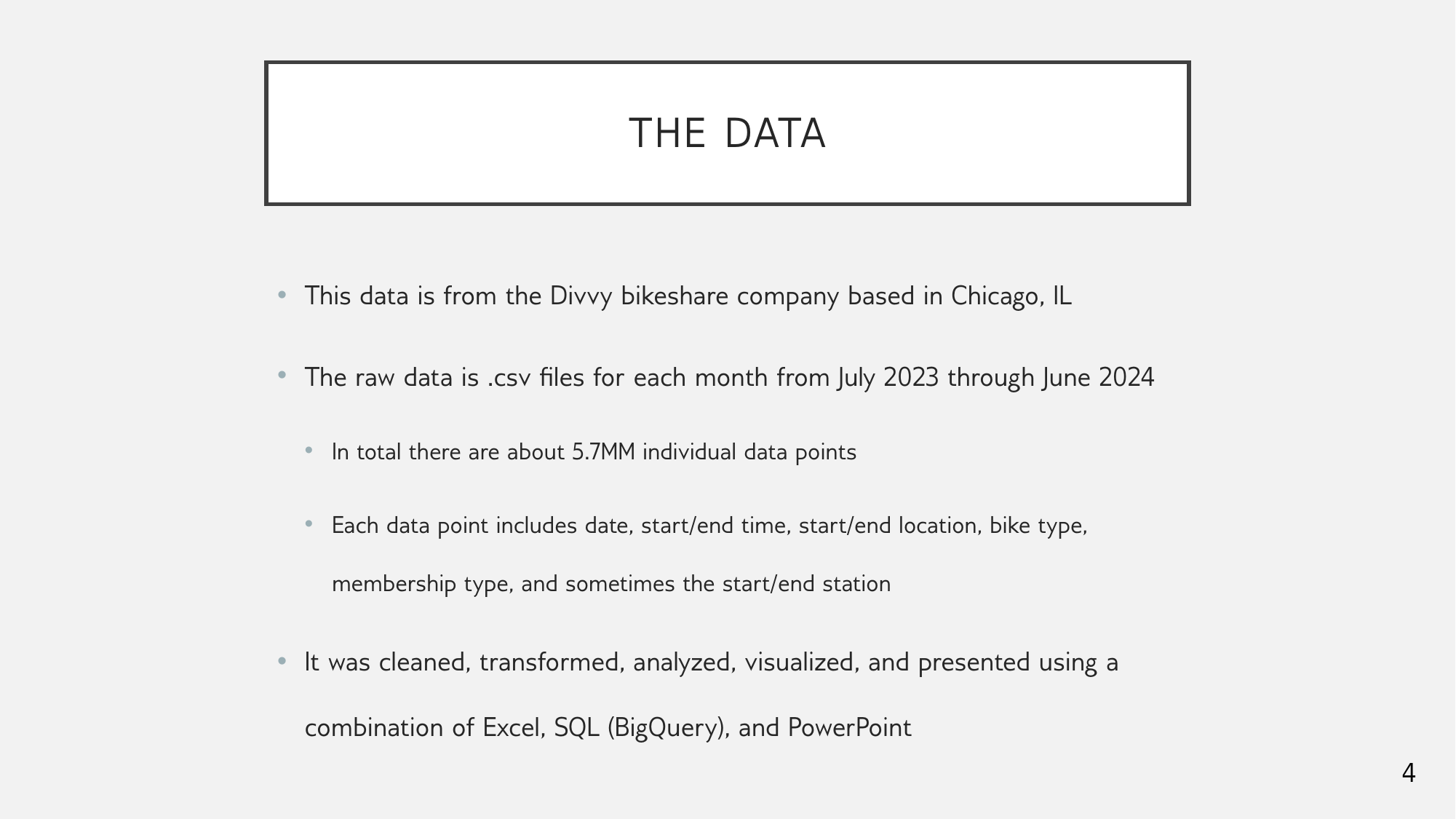

# THE Data
This data is from the Divvy bikeshare company based in Chicago, IL
The raw data is .csv files for each month from July 2023 through June 2024
In total there are about 5.7MM individual data points
Each data point includes date, start/end time, start/end location, bike type, membership type, and sometimes the start/end station
It was cleaned, transformed, analyzed, visualized, and presented using a combination of Excel, SQL (BigQuery), and PowerPoint

4